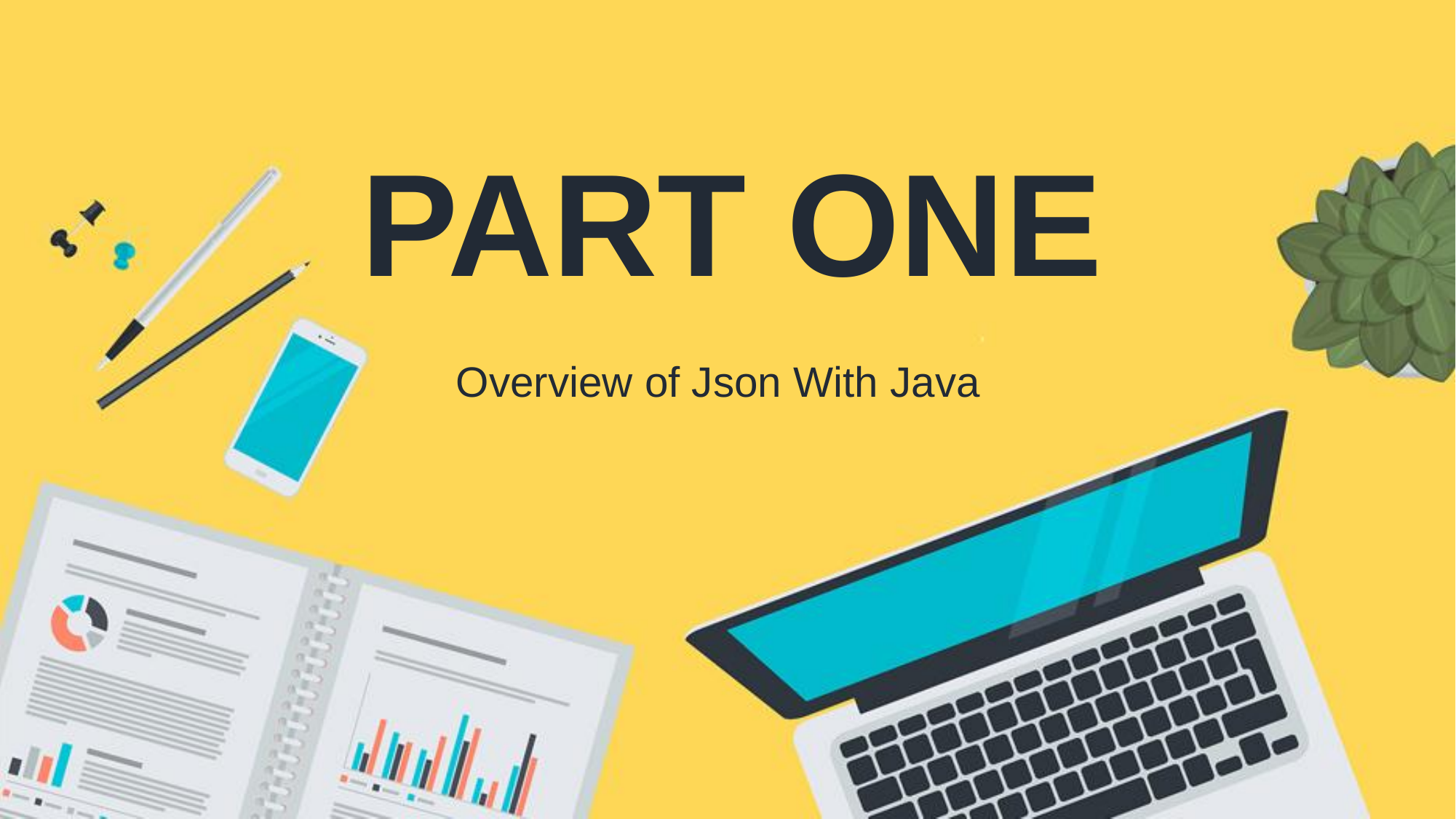

PART ONE
Overview of Json With Java